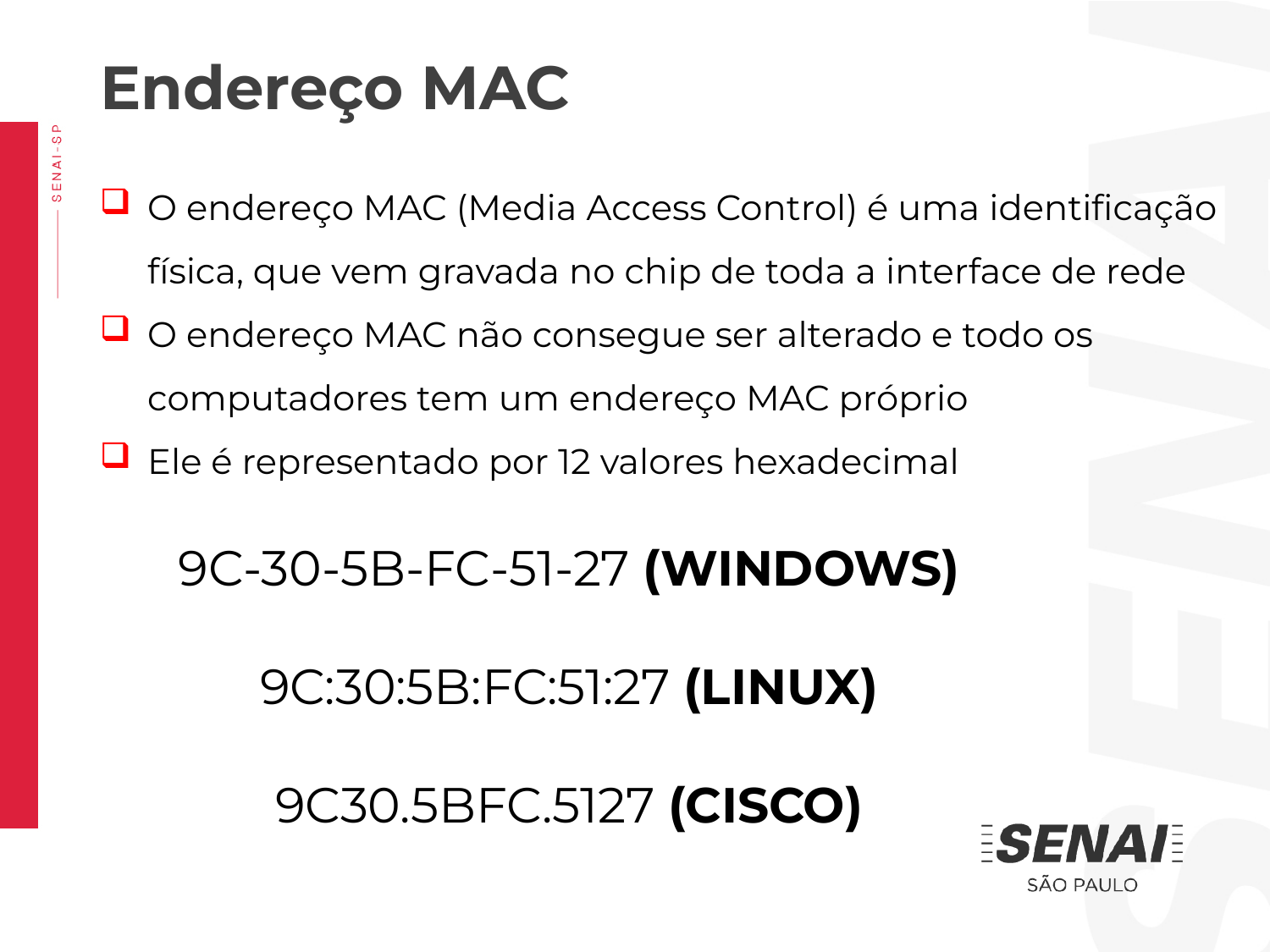

Endereço MAC
O endereço MAC (Media Access Control) é uma identificação física, que vem gravada no chip de toda a interface de rede
O endereço MAC não consegue ser alterado e todo os computadores tem um endereço MAC próprio
Ele é representado por 12 valores hexadecimal
9C-30-5B-FC-51-27 (WINDOWS)

9C:30:5B:FC:51:27 (LINUX)
9C30.5BFC.5127 (CISCO)